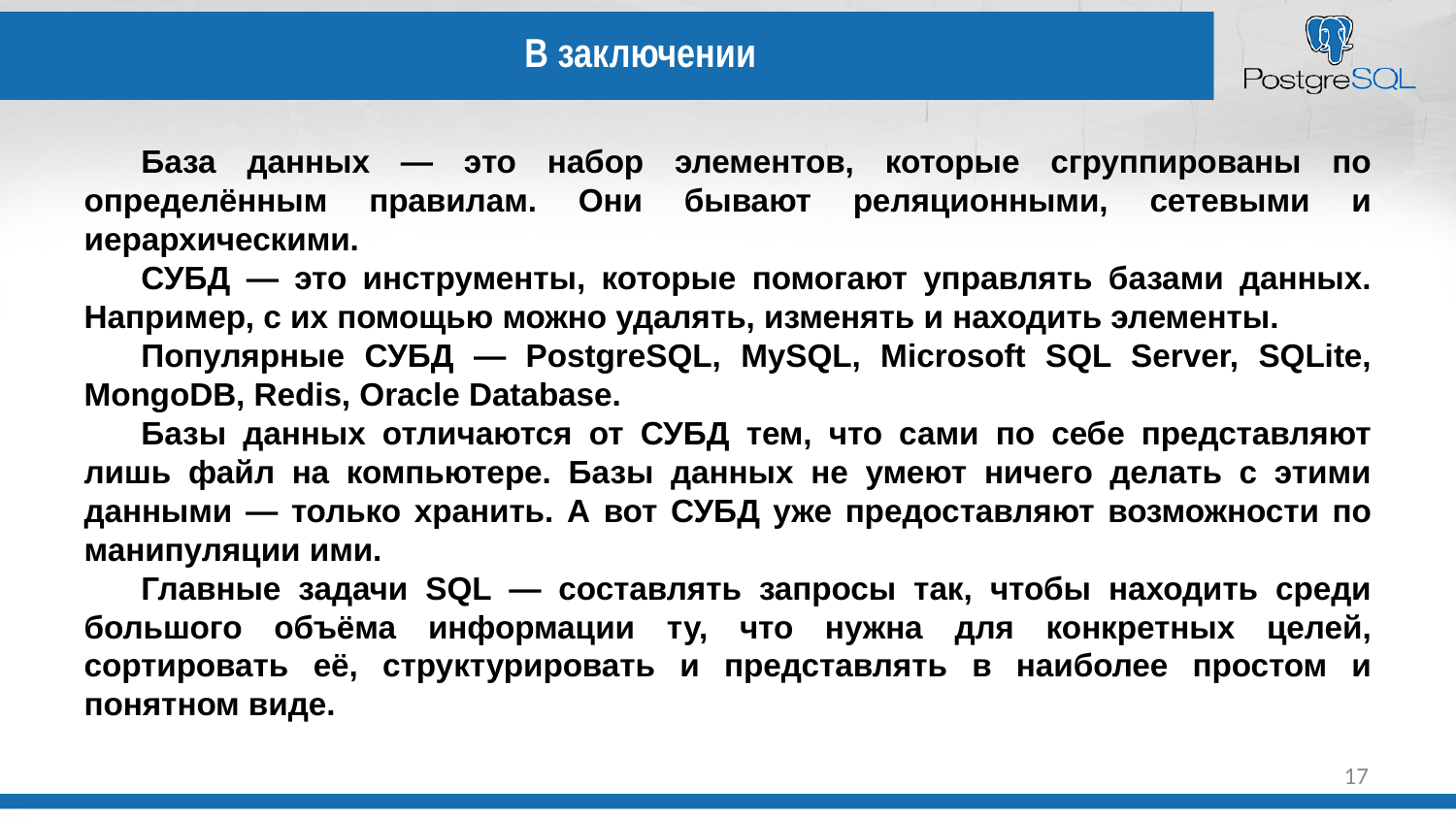

В заключении

База данных — это набор элементов, которые сгруппированы по определённым правилам. Они бывают реляционными, сетевыми и иерархическими.
СУБД — это инструменты, которые помогают управлять базами данных. Например, с их помощью можно удалять, изменять и находить элементы.
Популярные СУБД — PostgreSQL, MySQL, Microsoft SQL Server, SQLite, MongoDB, Redis, Oracle Database.
Базы данных отличаются от СУБД тем, что сами по себе представляют лишь файл на компьютере. Базы данных не умеют ничего делать с этими данными — только хранить. А вот СУБД уже предоставляют возможности по манипуляции ими.
Главные задачи SQL — составлять запросы так, чтобы находить среди большого объёма информации ту, что нужна для конкретных целей, сортировать её, структурировать и представлять в наиболее простом и понятном виде.

17